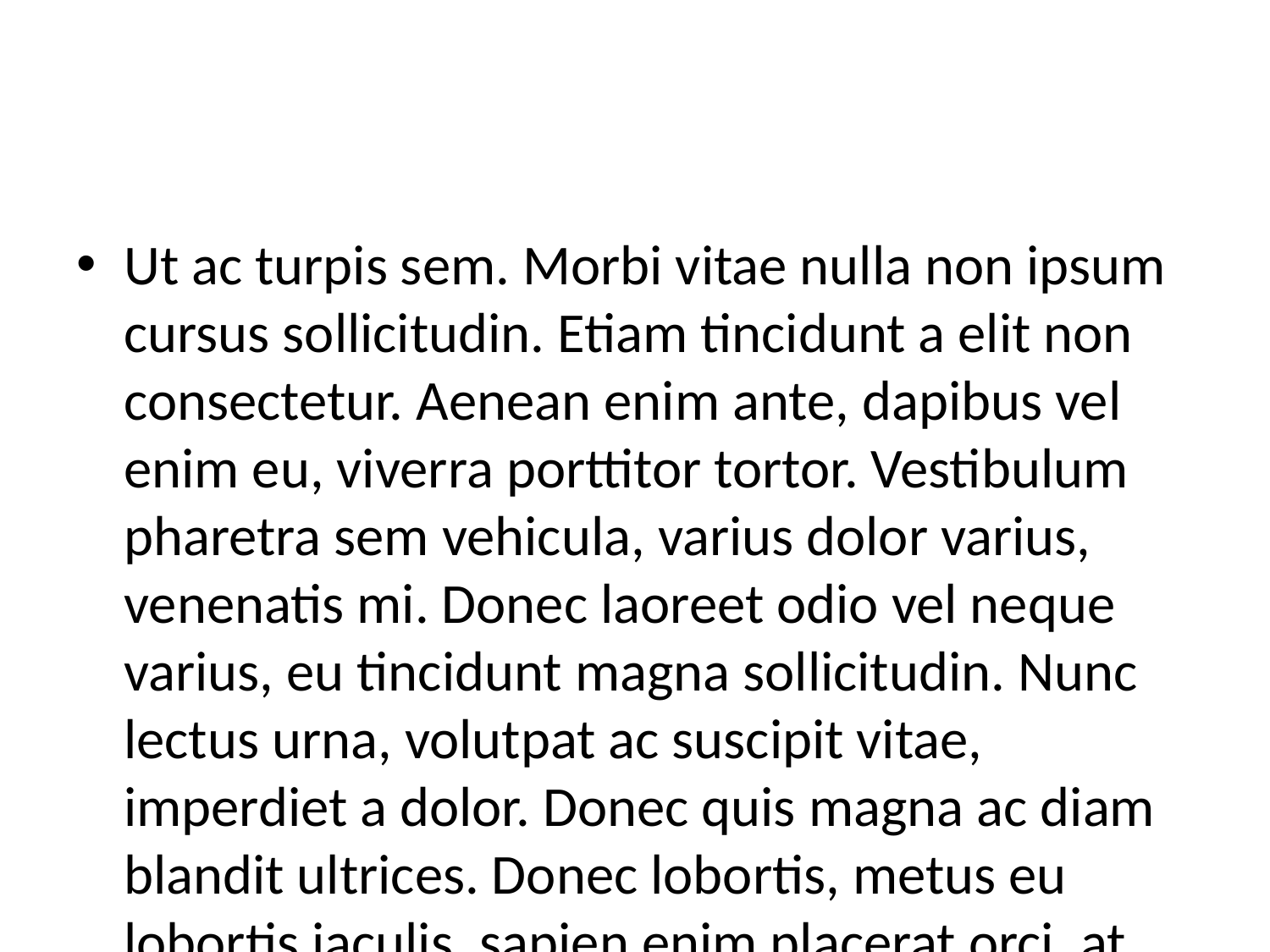

#
Ut ac turpis sem. Morbi vitae nulla non ipsum cursus sollicitudin. Etiam tincidunt a elit non consectetur. Aenean enim ante, dapibus vel enim eu, viverra porttitor tortor. Vestibulum pharetra sem vehicula, varius dolor varius, venenatis mi. Donec laoreet odio vel neque varius, eu tincidunt magna sollicitudin. Nunc lectus urna, volutpat ac suscipit vitae, imperdiet a dolor. Donec quis magna ac diam blandit ultrices. Donec lobortis, metus eu lobortis iaculis, sapien enim placerat orci, at dapibus nulla magna a urna. Nulla pulvinar massa sed enim hendrerit tempor.